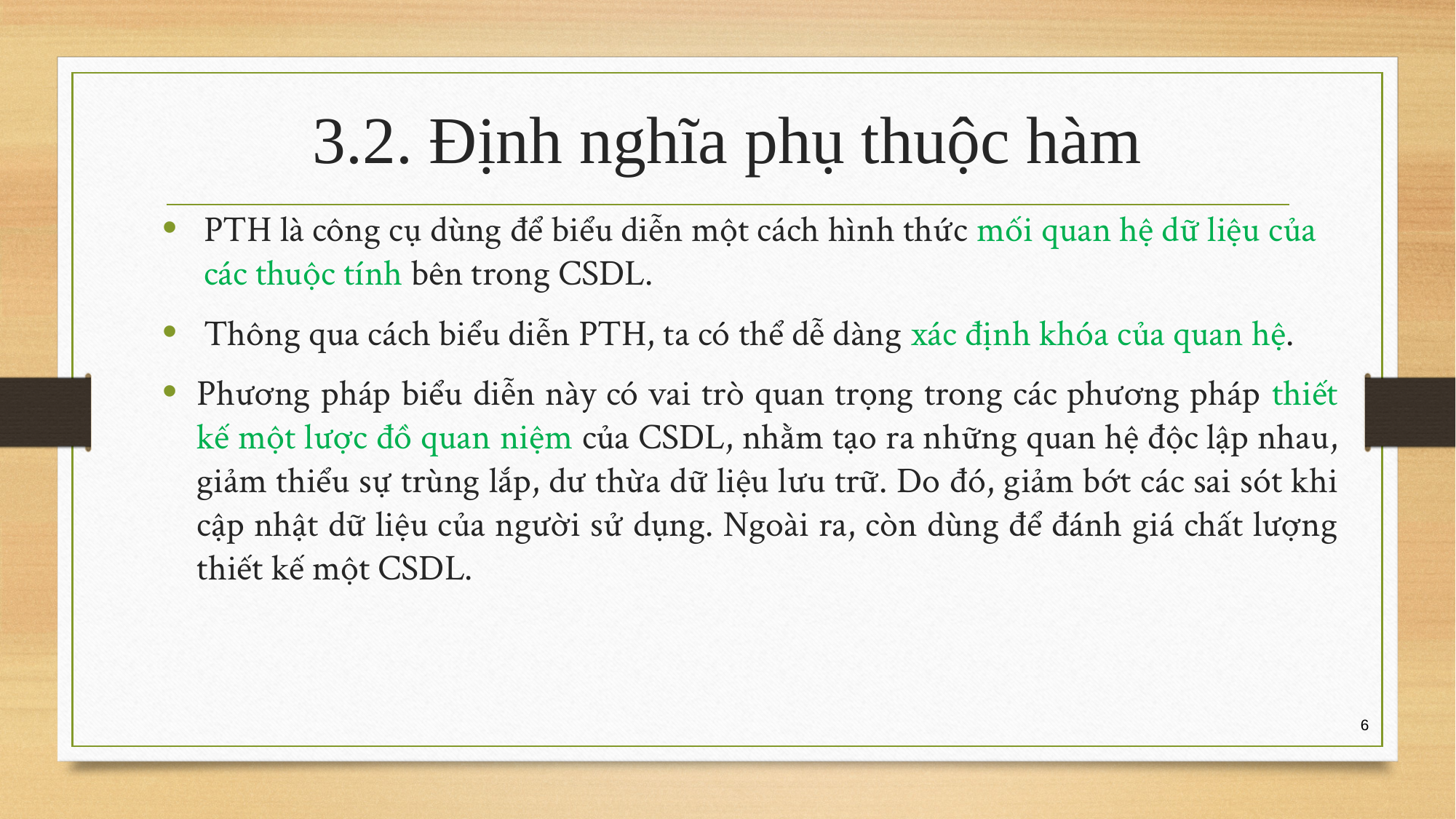

# 3.2. Định nghĩa phụ thuộc hàm
PTH là công cụ dùng để biểu diễn một cách hình thức mối quan hệ dữ liệu của các thuộc tính bên trong CSDL.
Thông qua cách biểu diễn PTH, ta có thể dễ dàng xác định khóa của quan hệ.
Phương pháp biểu diễn này có vai trò quan trọng trong các phương pháp thiết kế một lược đồ quan niệm của CSDL, nhằm tạo ra những quan hệ độc lập nhau, giảm thiểu sự trùng lắp, dư thừa dữ liệu lưu trữ. Do đó, giảm bớt các sai sót khi cập nhật dữ liệu của người sử dụng. Ngoài ra, còn dùng để đánh giá chất lượng thiết kế một CSDL.

6